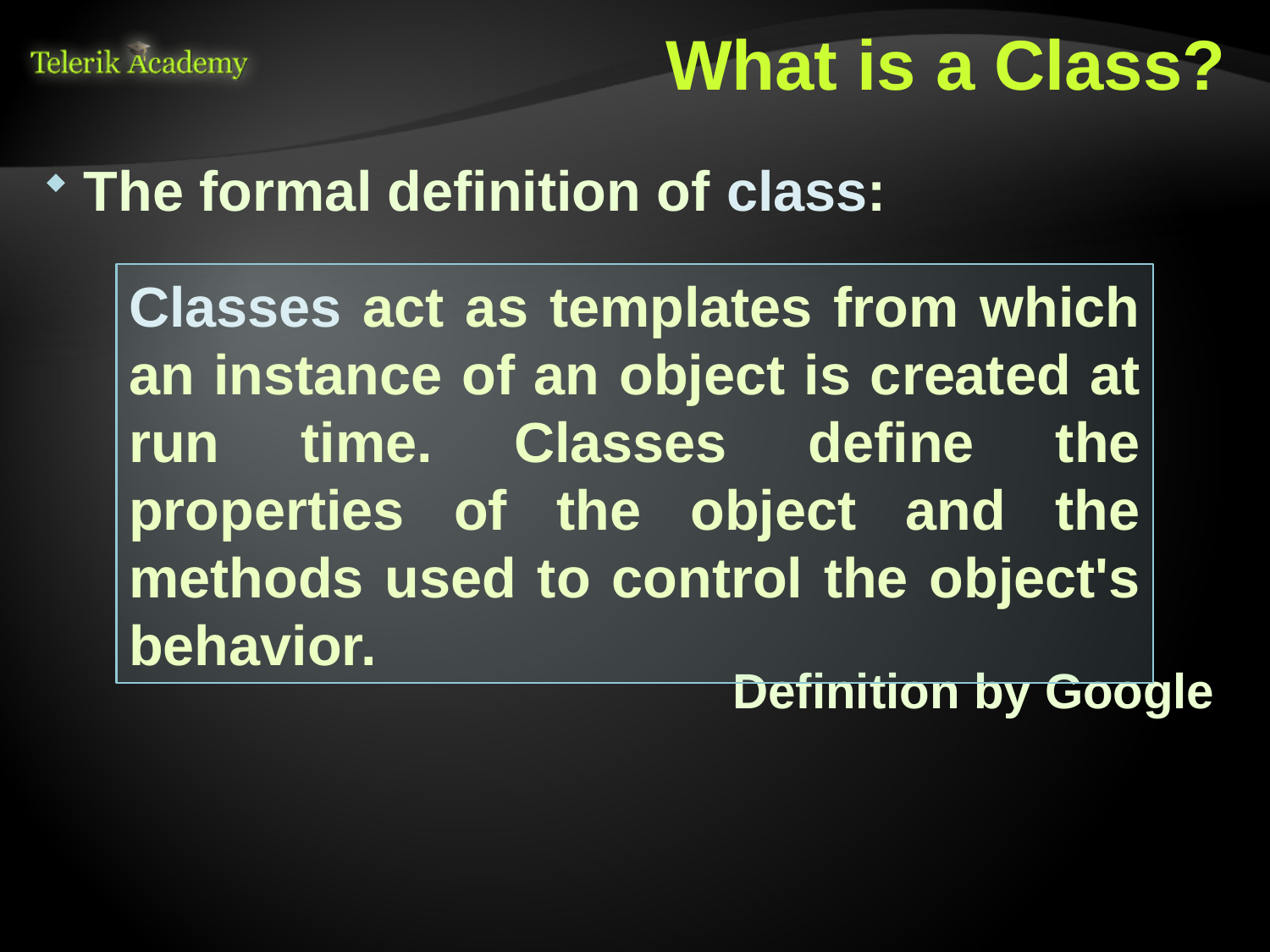

# What is a Class?
The formal definition of class:

Definition by Google
Classes act as templates from which an instance of an object is created at run time. Classes define the properties of the object and the methods used to control the object's behavior.